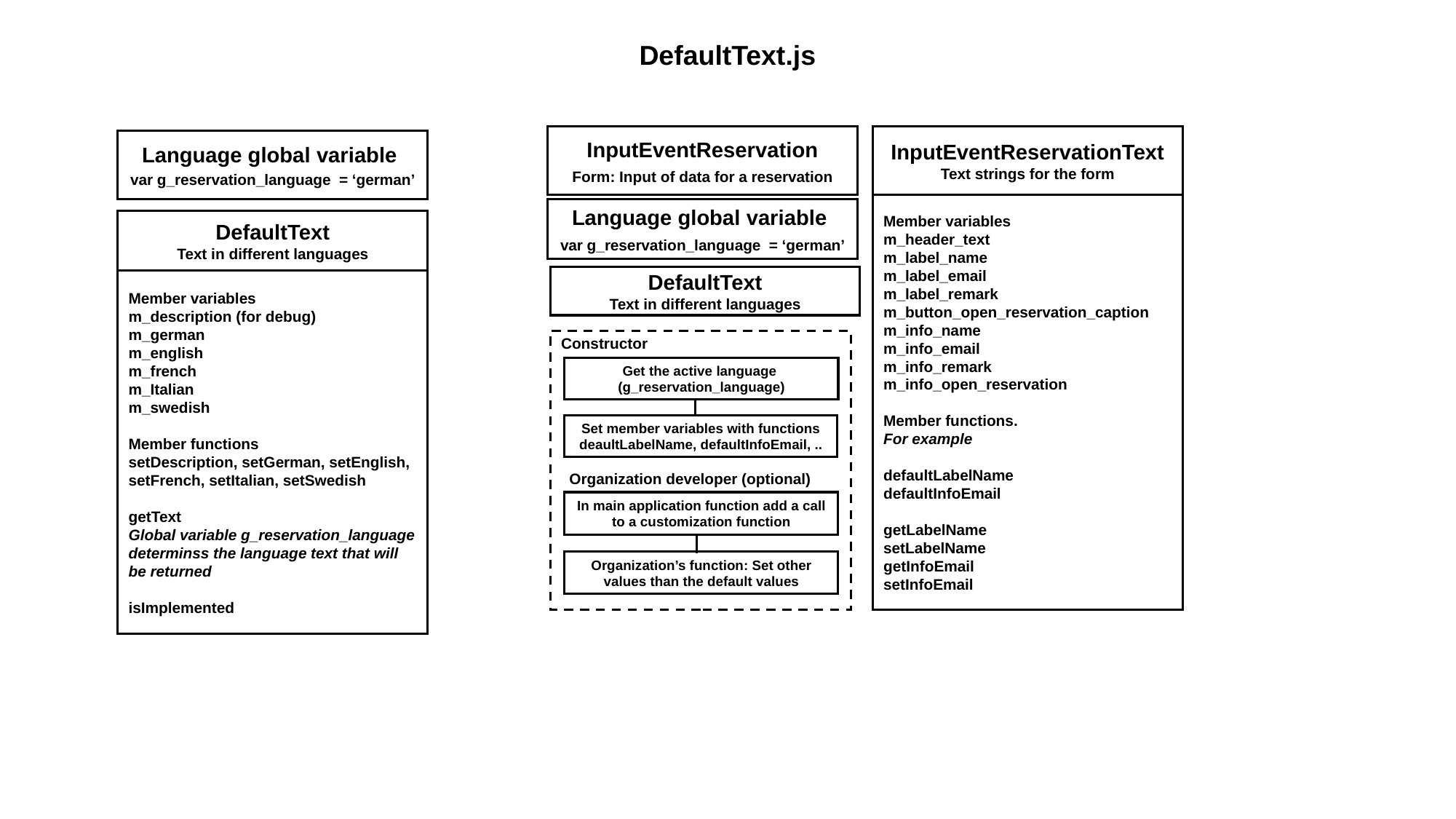

DefaultText.js
InputEventReservation

Form: Input of data for a reservation
InputEventReservationText
Text strings for the form
Language global variable

var g_reservation_language  = ‘german’
Member variables
m_header_text
m_label_name
m_label_email
m_label_remark
m_button_open_reservation_caption
m_info_name
m_info_email
m_info_remark
m_info_open_reservation

Member functions.
For example

defaultLabelName
defaultInfoEmail

getLabelName
setLabelName
getInfoEmail
setInfoEmail
Language global variable

var g_reservation_language  = ‘german’
DefaultText
Text in different languages
DefaultText
Text in different languages
Member variables
m_description (for debug)
m_german
m_english
m_french
m_Italian
m_swedish

Member functions
setDescription, setGerman, setEnglish, setFrench, setItalian, setSwedish

getText
Global variable g_reservation_language determinss the language text that will be returned

isImplemented
Constructor

Get the active language
(g_reservation_language)
Set member variables with functions deaultLabelName, defaultInfoEmail, ..
Organization developer (optional)
In main application function add a call to a customization function
Organization’s function: Set other values than the default values